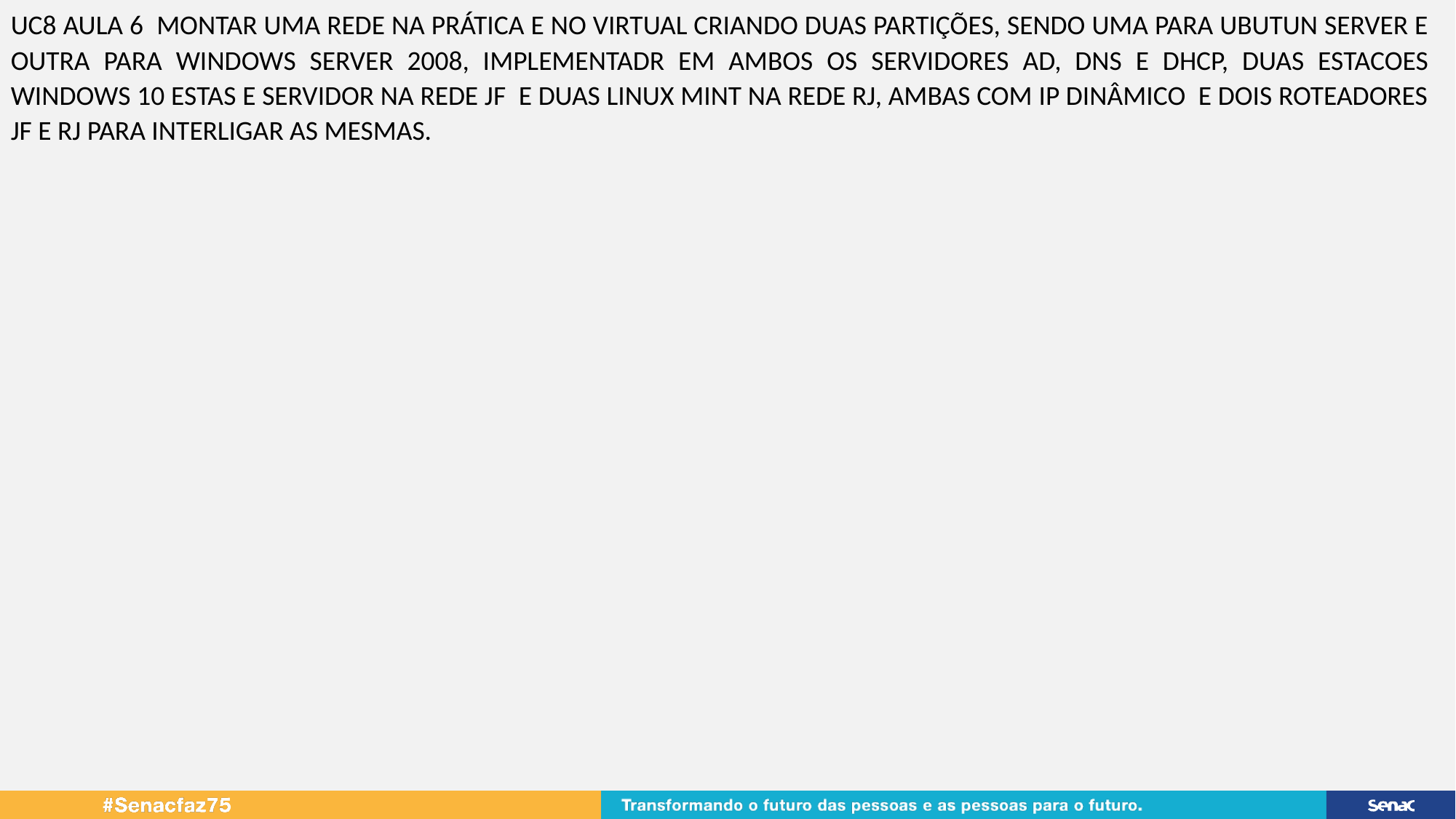

UC8 AULA 6  MONTAR UMA REDE NA PRÁTICA E NO VIRTUAL CRIANDO DUAS PARTIÇÕES, SENDO UMA PARA UBUTUN SERVER E OUTRA PARA WINDOWS SERVER 2008, IMPLEMENTADR EM AMBOS OS SERVIDORES AD, DNS E DHCP, DUAS ESTACOES WINDOWS 10 ESTAS E SERVIDOR NA REDE JF  E DUAS LINUX MINT NA REDE RJ, AMBAS COM IP DINÂMICO  E DOIS ROTEADORES JF E RJ PARA INTERLIGAR AS MESMAS.